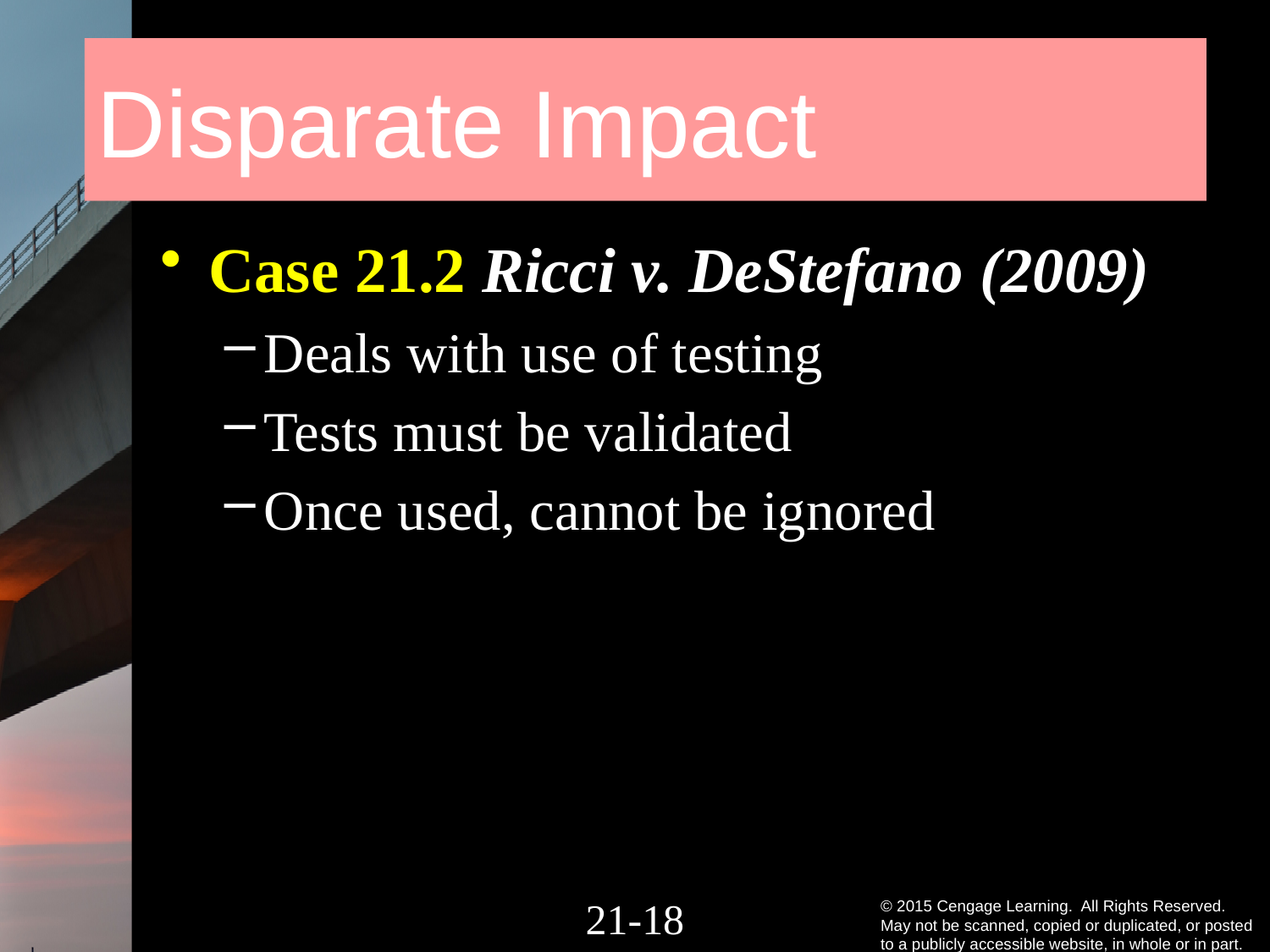

# Disparate Impact
Case 21.2 Ricci v. DeStefano (2009)
Deals with use of testing
Tests must be validated
Once used, cannot be ignored
21-18